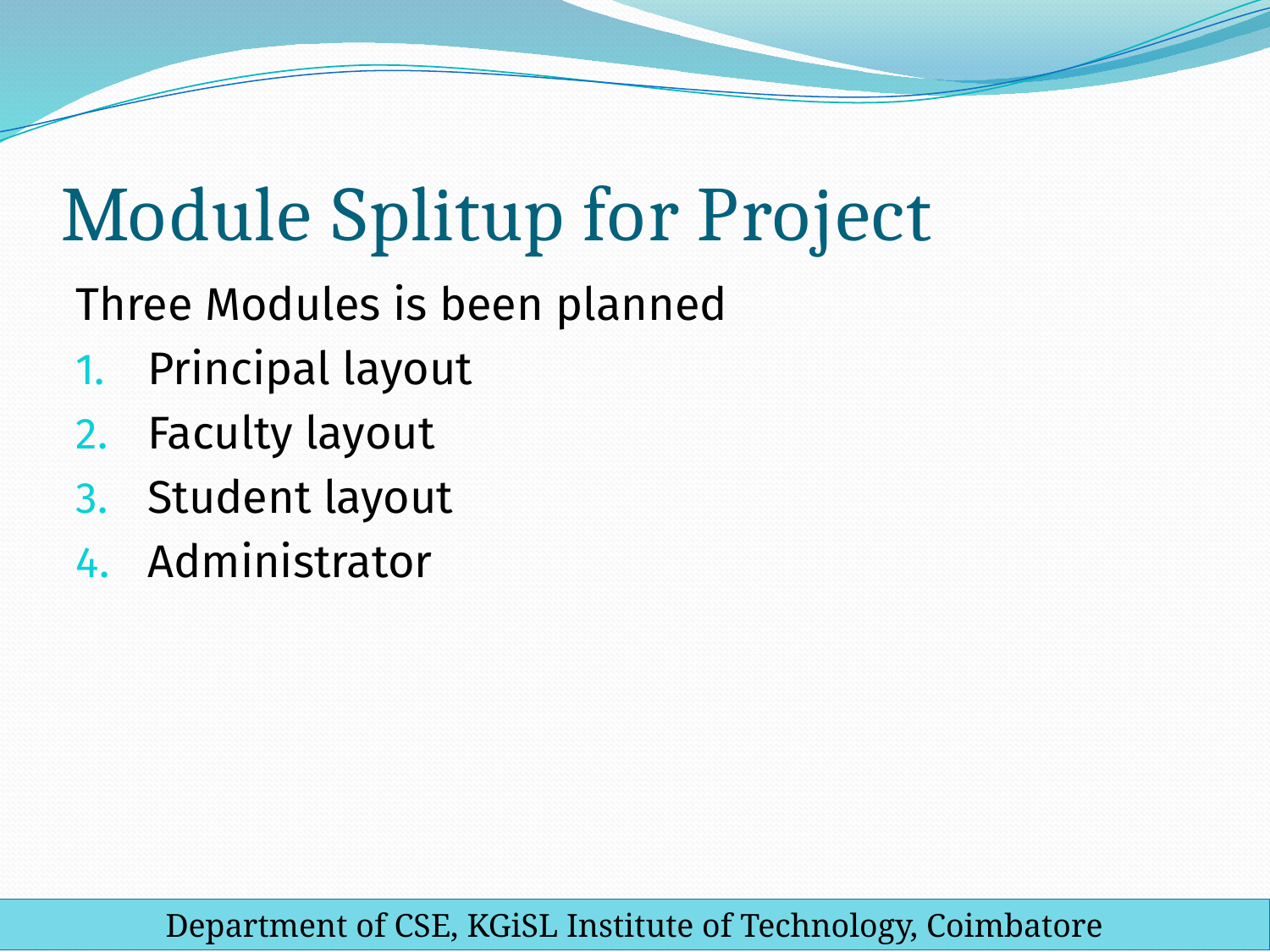

# Module Splitup for Project
Three Modules is been planned
Principal layout
Faculty layout
Student layout
Administrator

Department of CSE, KGiSL Institute of Technology, Coimbatore